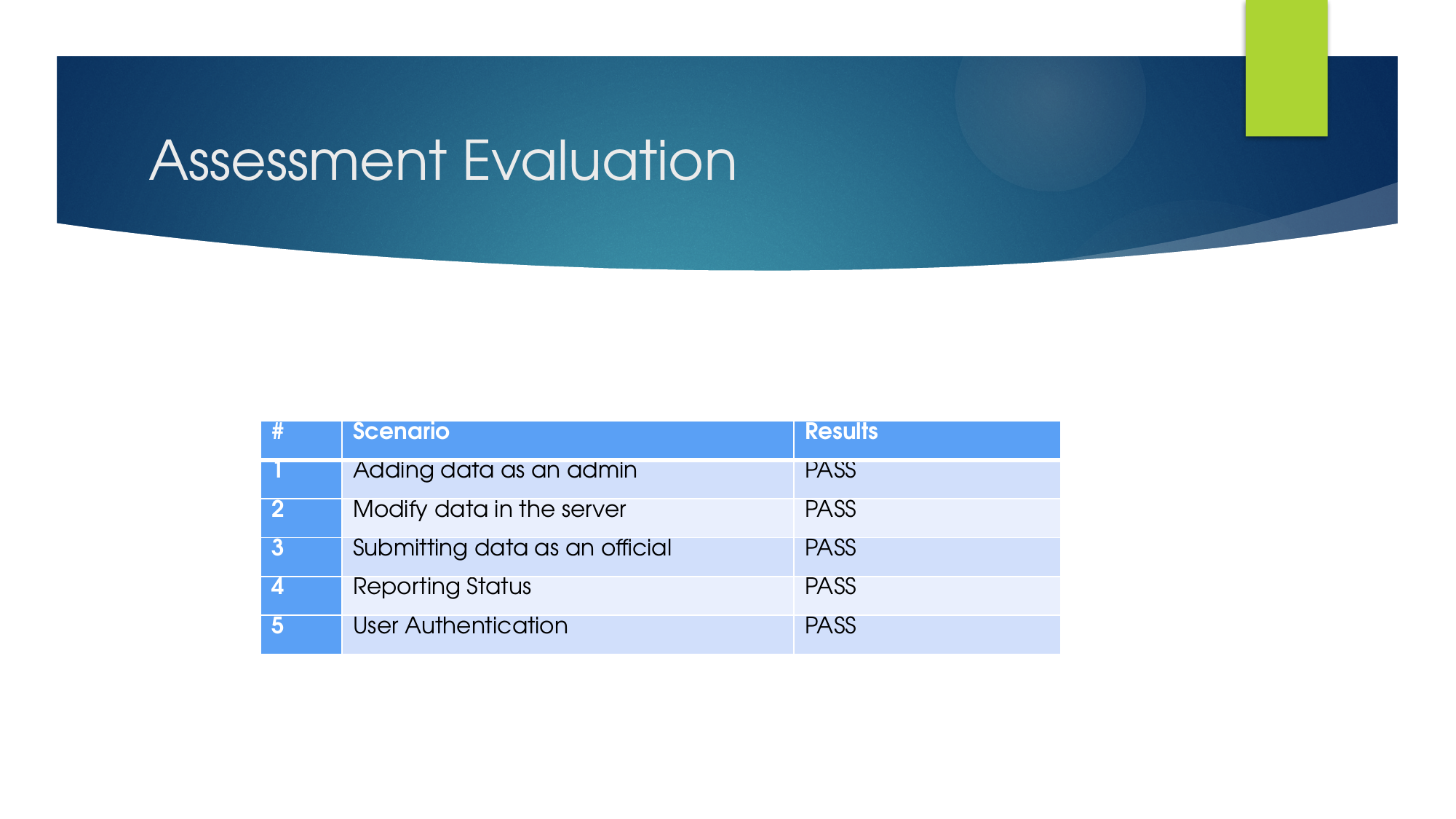

# Assessment Evaluation
| # | Scenario | Results |
| --- | --- | --- |
| 1 | Adding data as an admin | PASS |
| 2 | Modify data in the server | PASS |
| 3 | Submitting data as an official | PASS |
| 4 | Reporting Status | PASS |
| 5 | User Authentication | PASS |